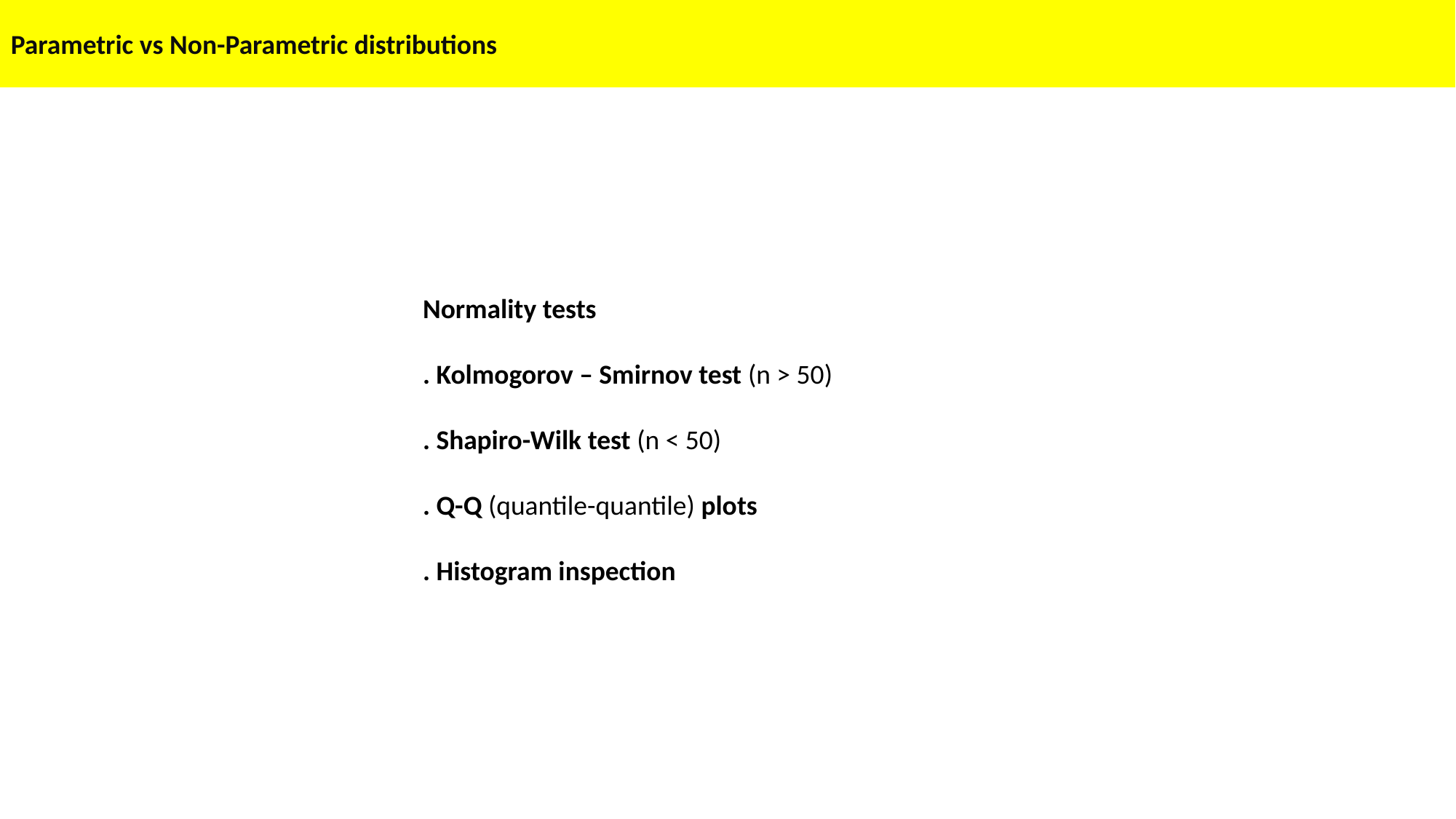

Parametric vs Non-Parametric distributions
Normality tests

. Kolmogorov – Smirnov test (n > 50)

. Shapiro-Wilk test (n < 50)

. Q-Q (quantile-quantile) plots

. Histogram inspection